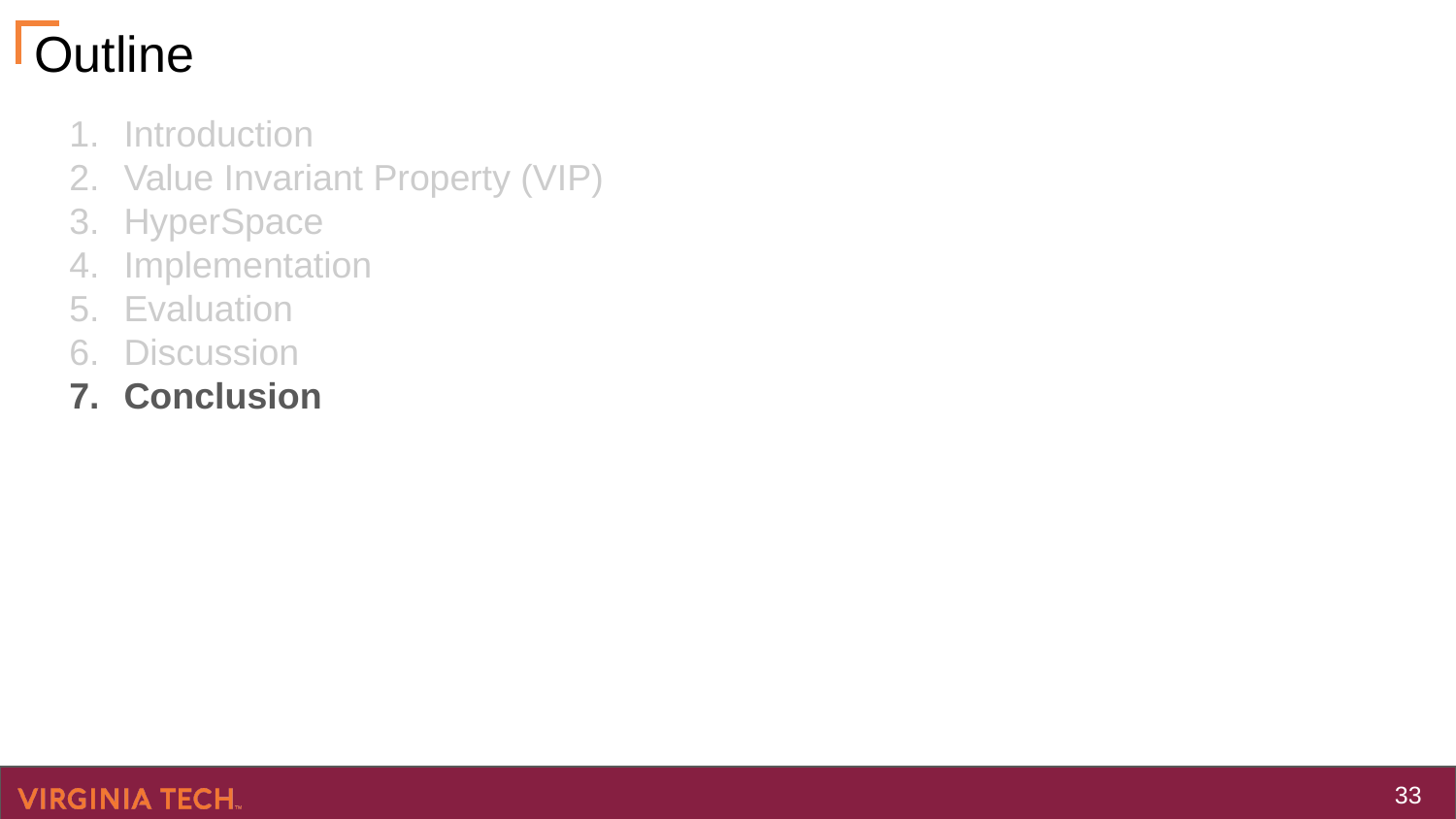

# Outline
Introduction
Value Invariant Property (VIP)
HyperSpace
Implementation
Evaluation
Discussion
Conclusion

33